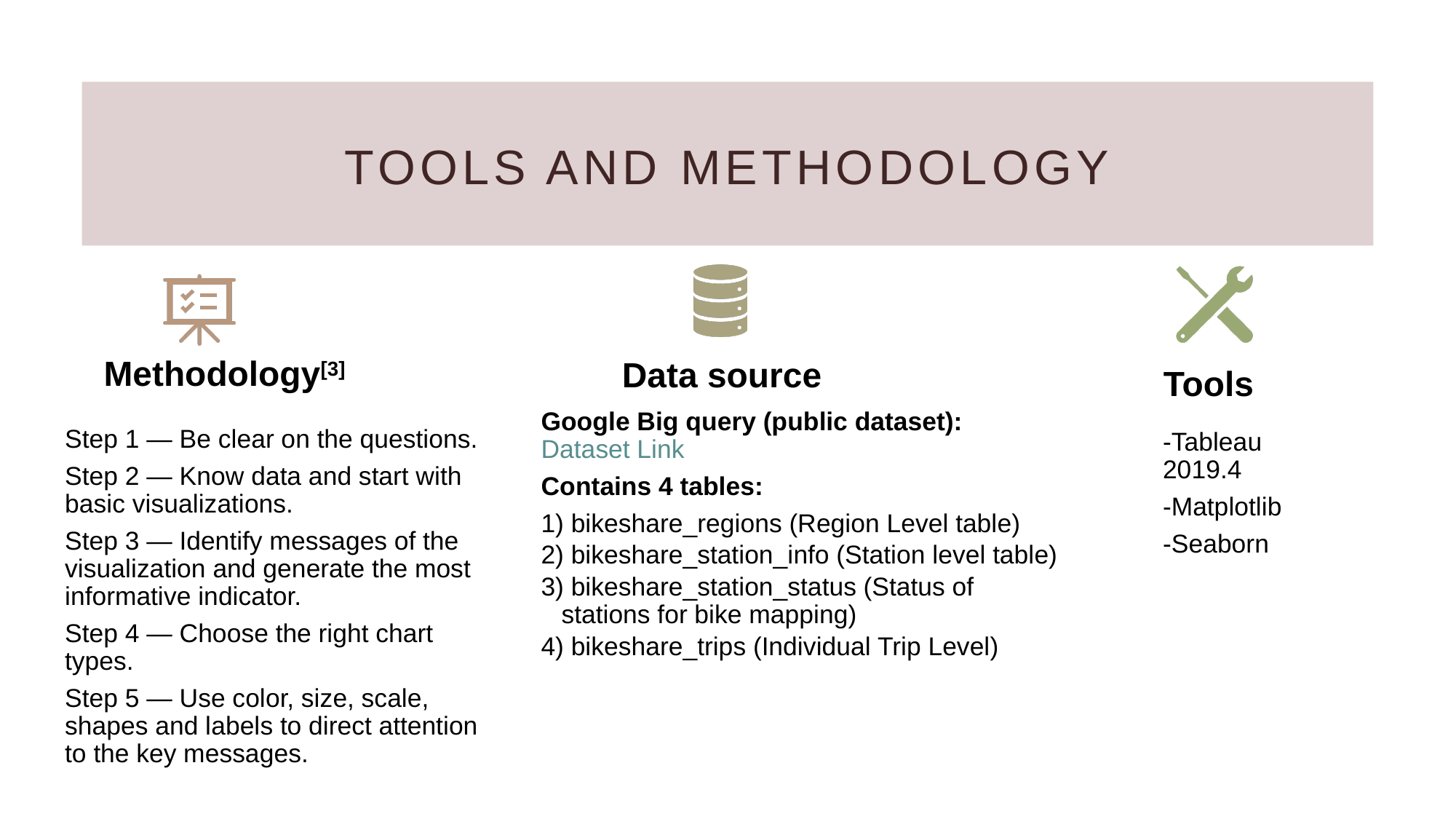

# Tools and methodology
Methodology[3]
Step 1 — Be clear on the questions.
Step 2 — Know data and start with basic visualizations.
Step 3 — Identify messages of the visualization and generate the most informative indicator.
Step 4 — Choose the right chart types.
Step 5 — Use color, size, scale, shapes and labels to direct attention to the key messages.
Data source
Google Big query (public dataset): Dataset Link
Contains 4 tables:
 bikeshare_regions (Region Level table)
 bikeshare_station_info (Station level table)
 bikeshare_station_status (Status of stations for bike mapping)
 bikeshare_trips (Individual Trip Level)
Tools
-Tableau 2019.4
-Matplotlib
-Seaborn